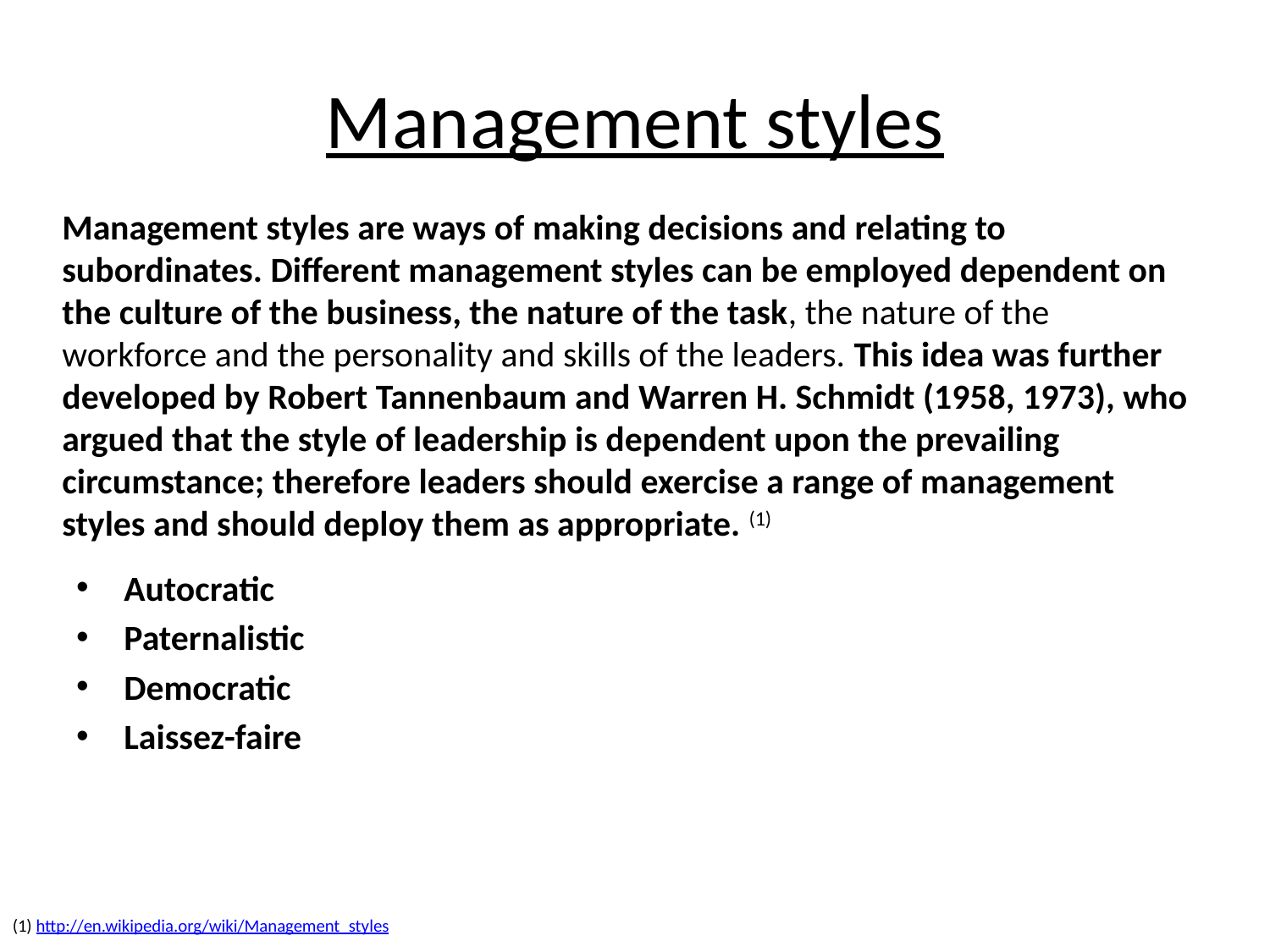

# Management styles
Management styles are ways of making decisions and relating to subordinates. Different management styles can be employed dependent on the culture of the business, the nature of the task, the nature of the workforce and the personality and skills of the leaders. This idea was further developed by Robert Tannenbaum and Warren H. Schmidt (1958, 1973), who argued that the style of leadership is dependent upon the prevailing circumstance; therefore leaders should exercise a range of management styles and should deploy them as appropriate. (1)

Autocratic
Paternalistic
Democratic
Laissez-faire

(1) http://en.wikipedia.org/wiki/Management_styles